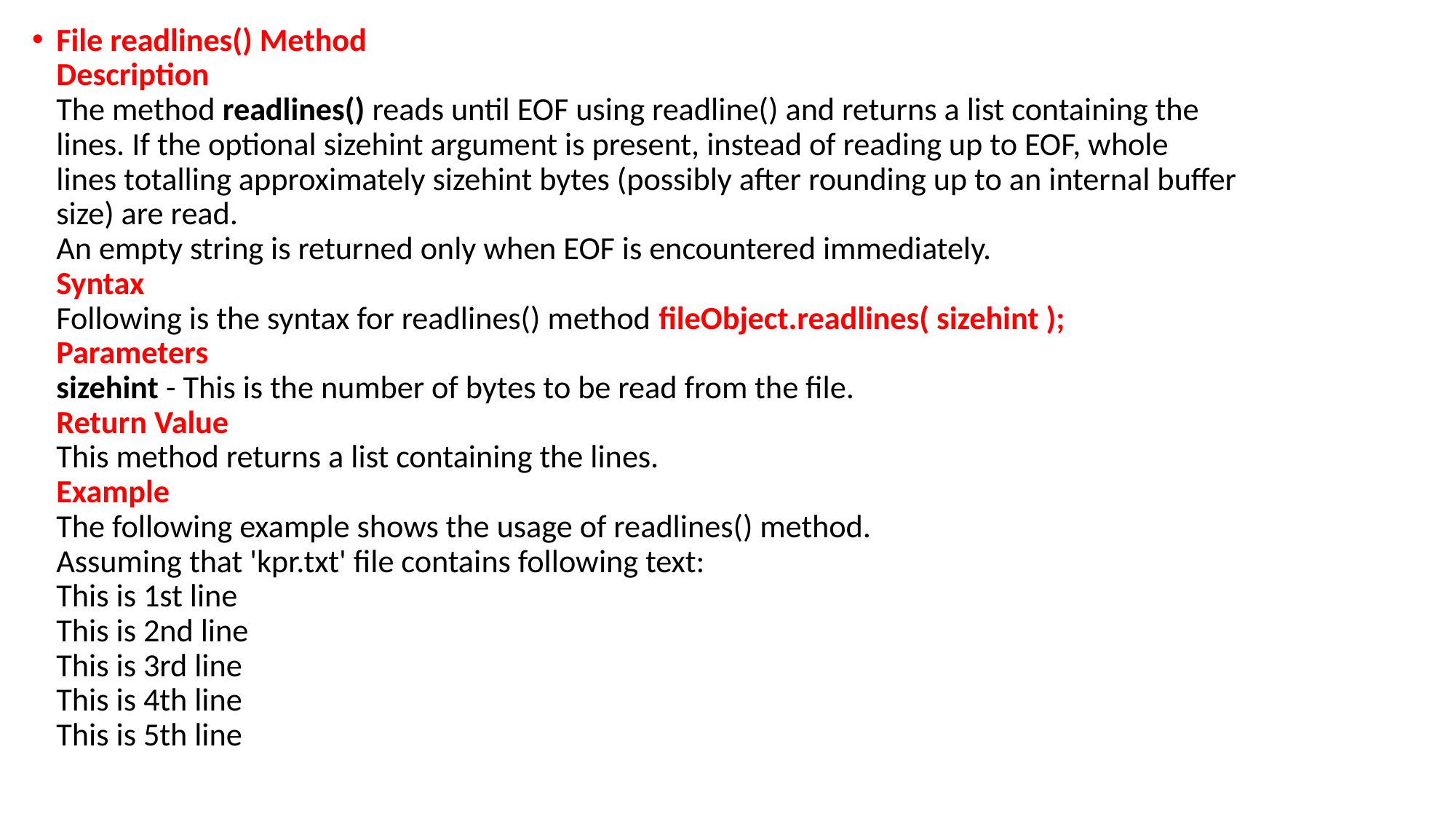

File readlines() Method
Description
The method readlines() reads until EOF using readline() and returns a list containing the
lines. If the optional sizehint argument is present, instead of reading up to EOF, whole
lines totalling approximately sizehint bytes (possibly after rounding up to an internal buffer
size) are read.
An empty string is returned only when EOF is encountered immediately.
Syntax
Following is the syntax for readlines() method fileObject.readlines( sizehint );
Parameters
sizehint - This is the number of bytes to be read from the file.
Return Value
This method returns a list containing the lines.
Example
The following example shows the usage of readlines() method.
Assuming that 'kpr.txt' file contains following text:
This is 1st line
This is 2nd line
This is 3rd line
This is 4th line
This is 5th line